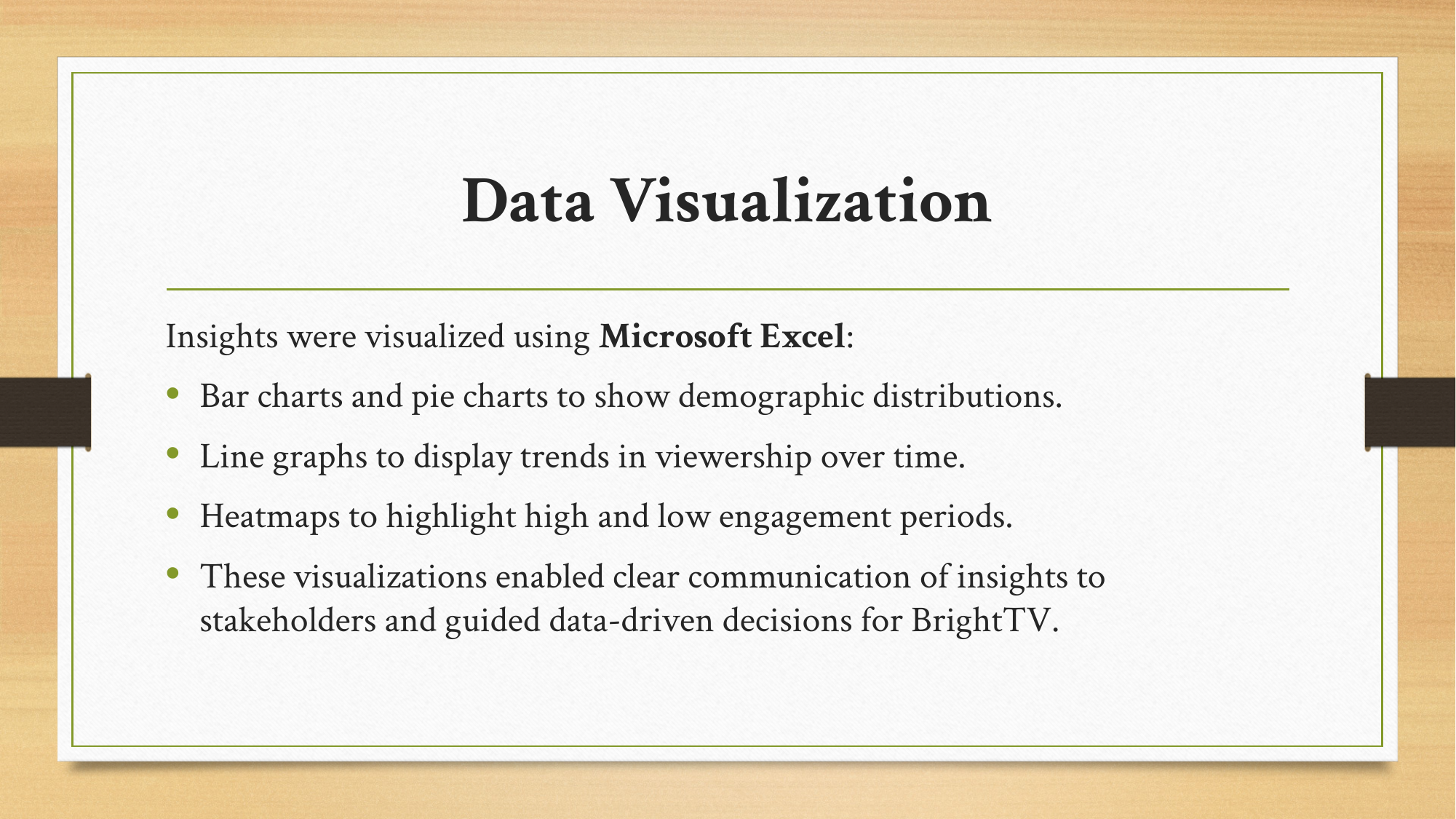

# Data Visualization
Insights were visualized using Microsoft Excel:
Bar charts and pie charts to show demographic distributions.
Line graphs to display trends in viewership over time.
Heatmaps to highlight high and low engagement periods.
These visualizations enabled clear communication of insights to stakeholders and guided data-driven decisions for BrightTV.